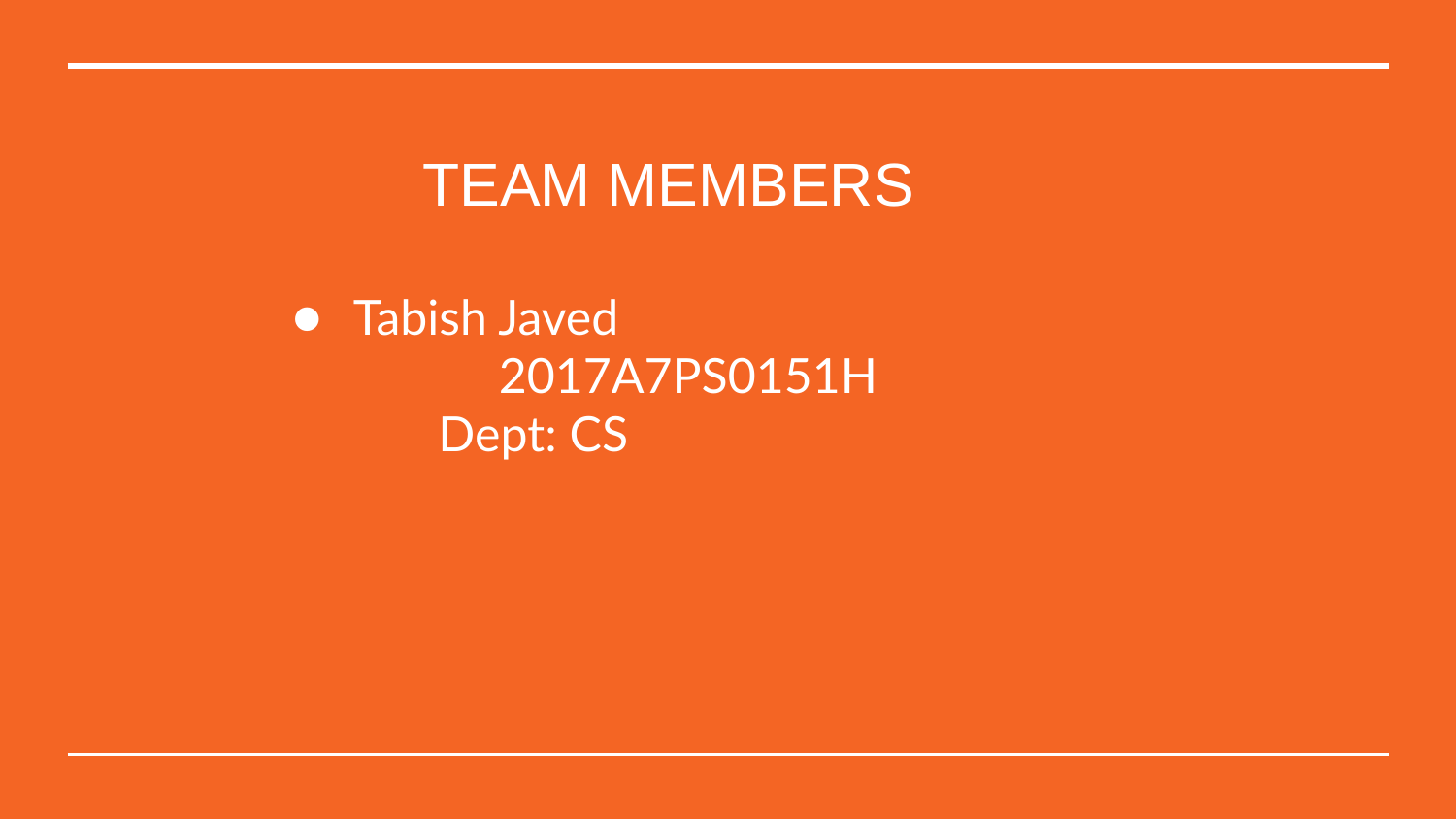

TEAM MEMBERS
Tabish Javed
	2017A7PS0151H
	Dept: CS